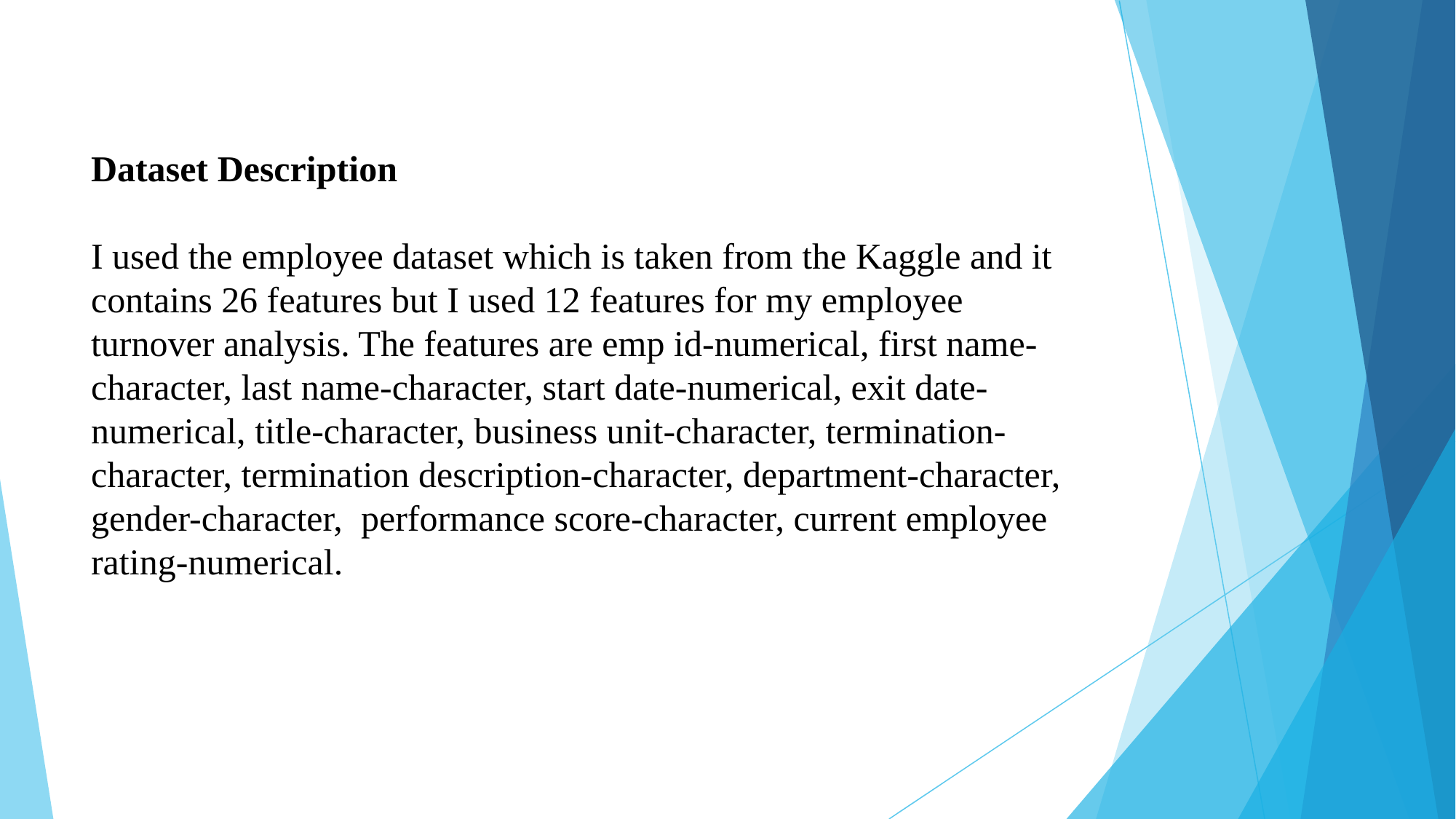

# Dataset Description I used the employee dataset which is taken from the Kaggle and it contains 26 features but I used 12 features for my employee turnover analysis. The features are emp id-numerical, first name-character, last name-character, start date-numerical, exit date-numerical, title-character, business unit-character, termination-character, termination description-character, department-character, gender-character,  performance score-character, current employee rating-numerical.